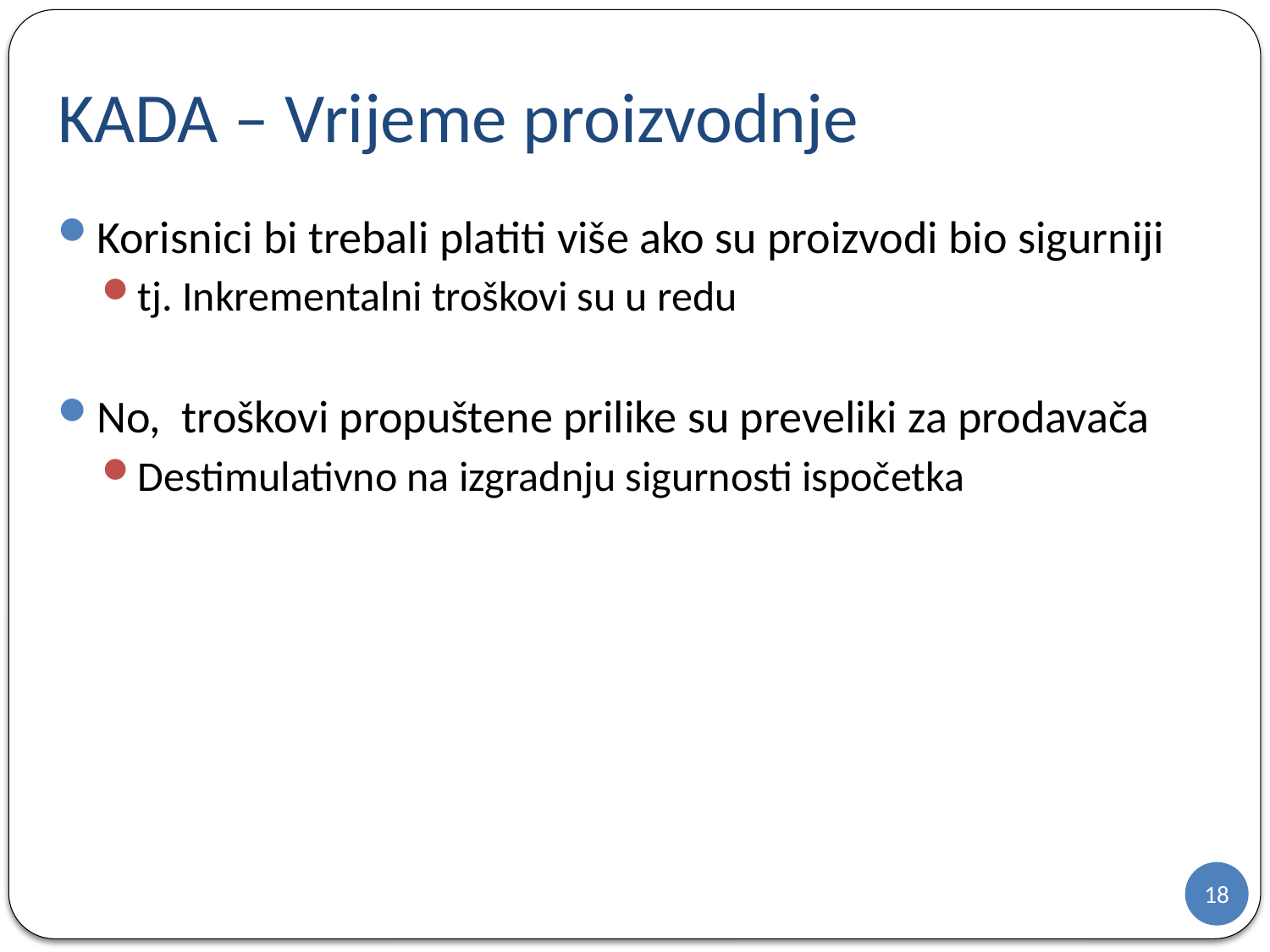

# KADA – Vrijeme proizvodnje
Korisnici bi trebali platiti više ako su proizvodi bio sigurniji
tj. Inkrementalni troškovi su u redu

No,  troškovi propuštene prilike su preveliki za prodavača
Destimulativno na izgradnju sigurnosti ispočetka

18